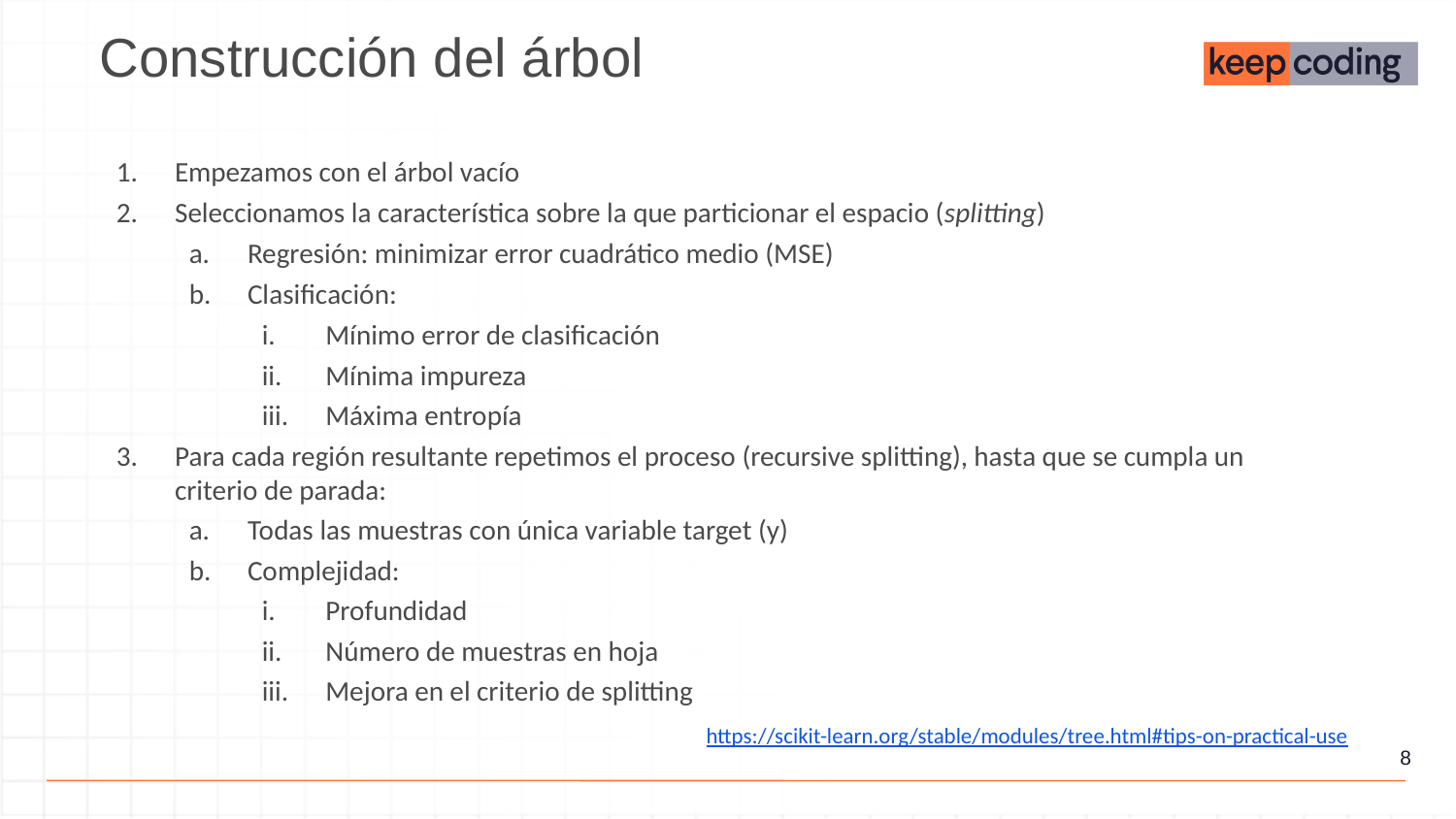

Construcción del árbol
Empezamos con el árbol vacío
Seleccionamos la característica sobre la que particionar el espacio (splitting)
Regresión: minimizar error cuadrático medio (MSE)
Clasificación:
Mínimo error de clasificación
Mínima impureza
Máxima entropía
Para cada región resultante repetimos el proceso (recursive splitting), hasta que se cumpla un criterio de parada:
Todas las muestras con única variable target (y)
Complejidad:
Profundidad
Número de muestras en hoja
Mejora en el criterio de splitting
https://scikit-learn.org/stable/modules/tree.html#tips-on-practical-use
8